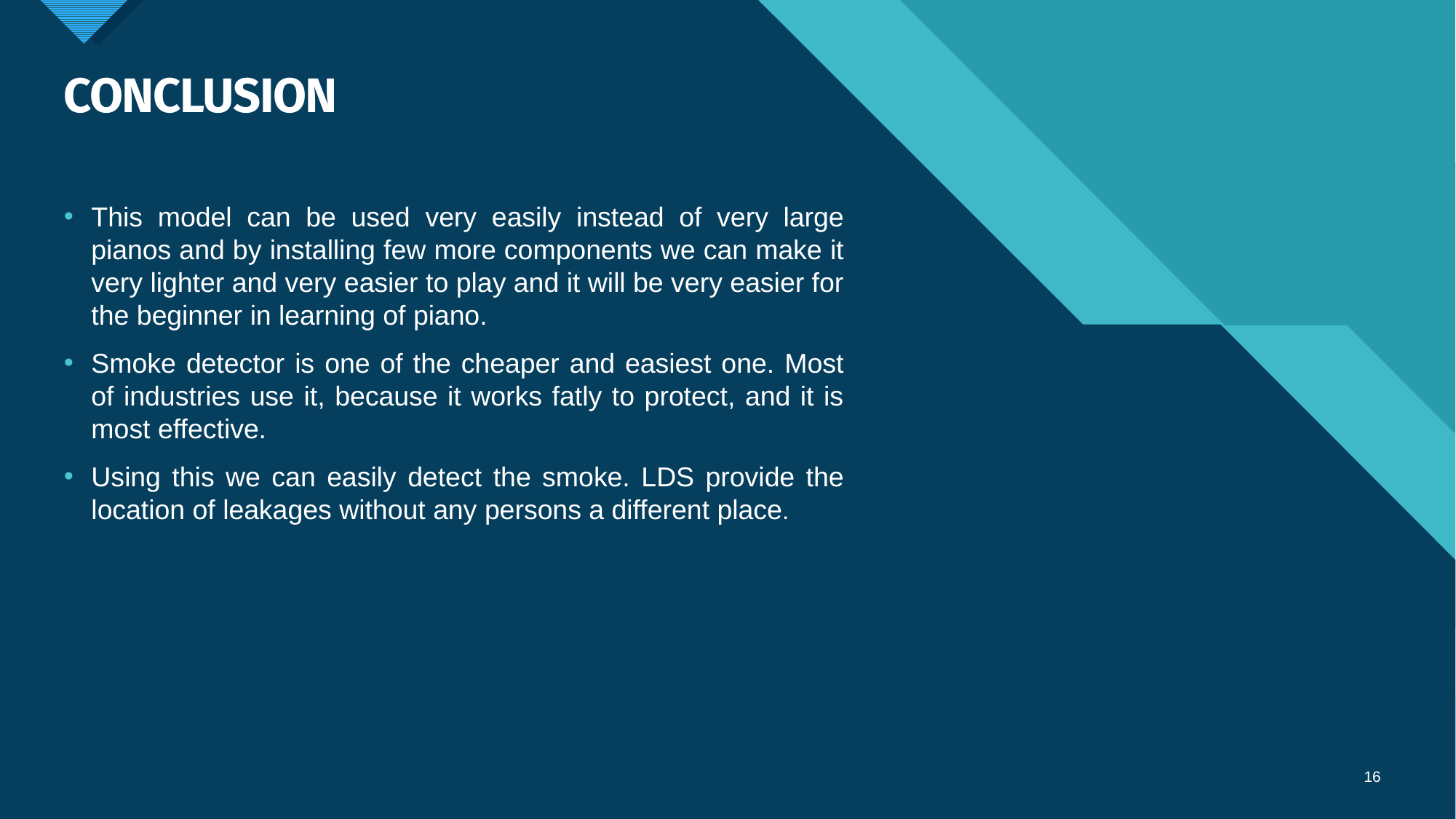

# CONCLUSION
This model can be used very easily instead of very large pianos and by installing few more components we can make it very lighter and very easier to play and it will be very easier for the beginner in learning of piano.
Smoke detector is one of the cheaper and easiest one. Most of industries use it, because it works fatly to protect, and it is most effective.
Using this we can easily detect the smoke. LDS provide the location of leakages without any persons a different place.
16